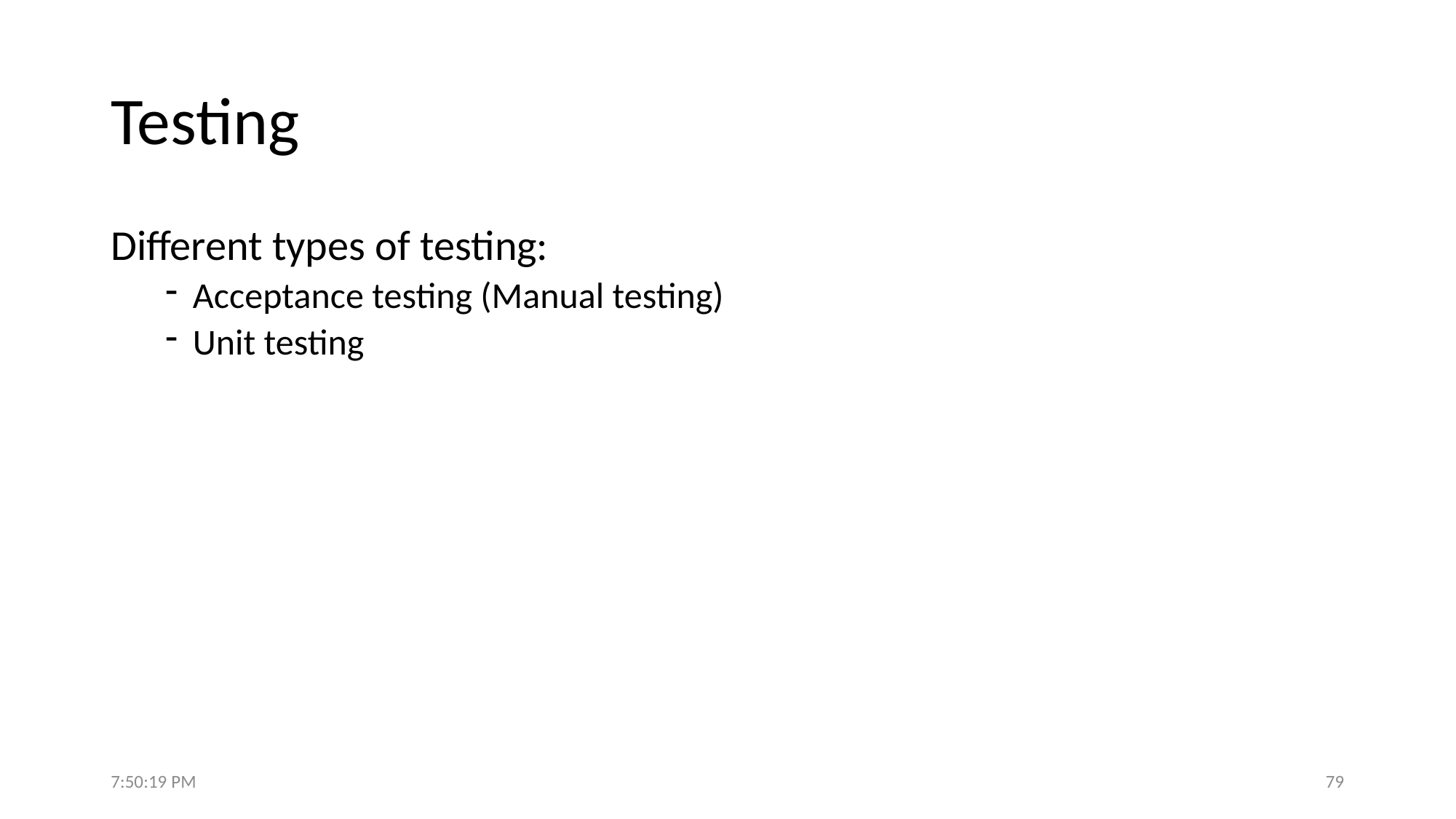

# Testing
Different types of testing:
Acceptance testing (Manual testing)
Unit testing
7:50:19 PM
79